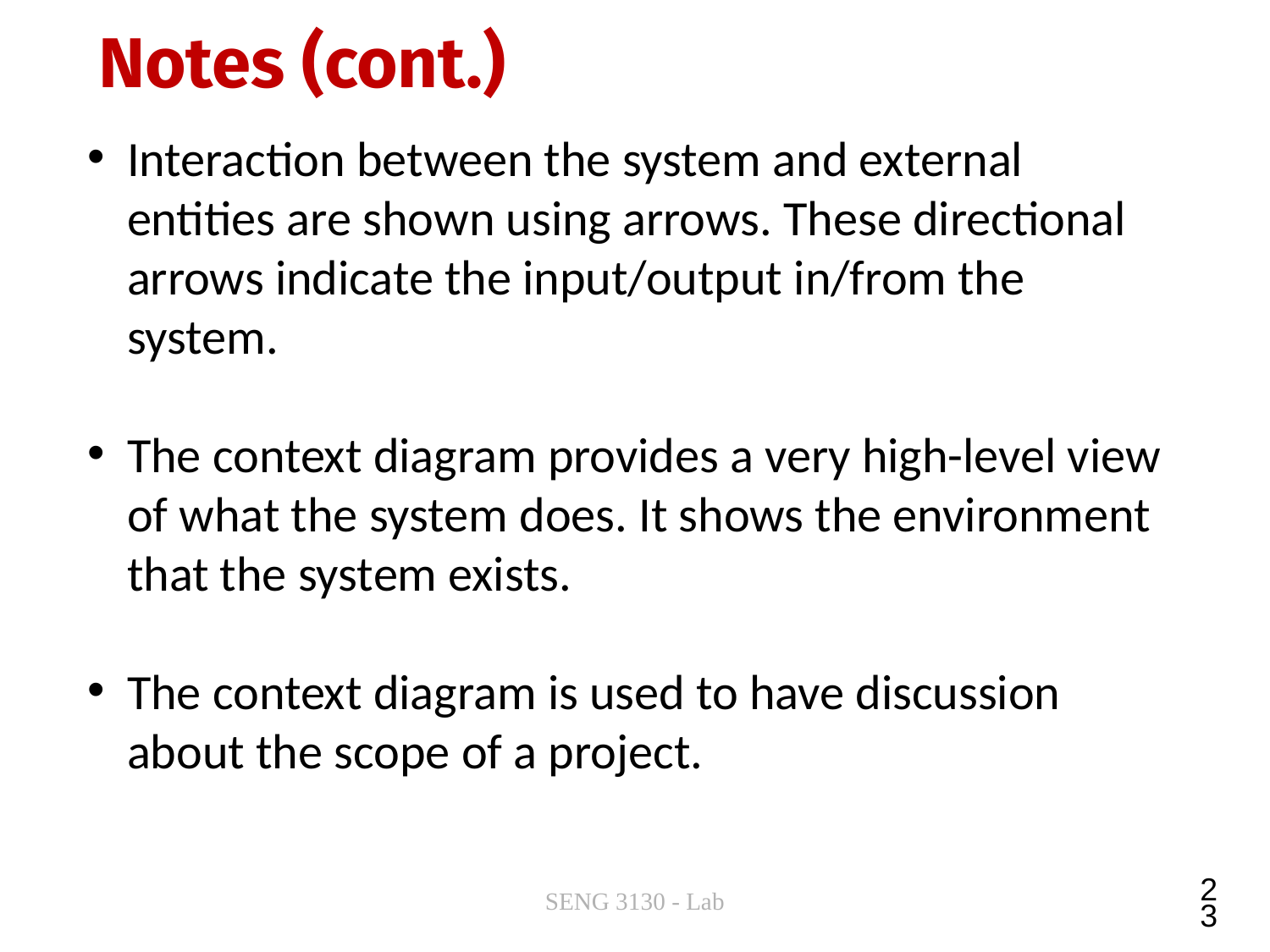

# Notes (cont.)
Interaction between the system and external entities are shown using arrows. These directional arrows indicate the input/output in/from the system.

The context diagram provides a very high-level view of what the system does. It shows the environment that the system exists.

The context diagram is used to have discussion about the scope of a project.
23
SENG 3130 - Lab